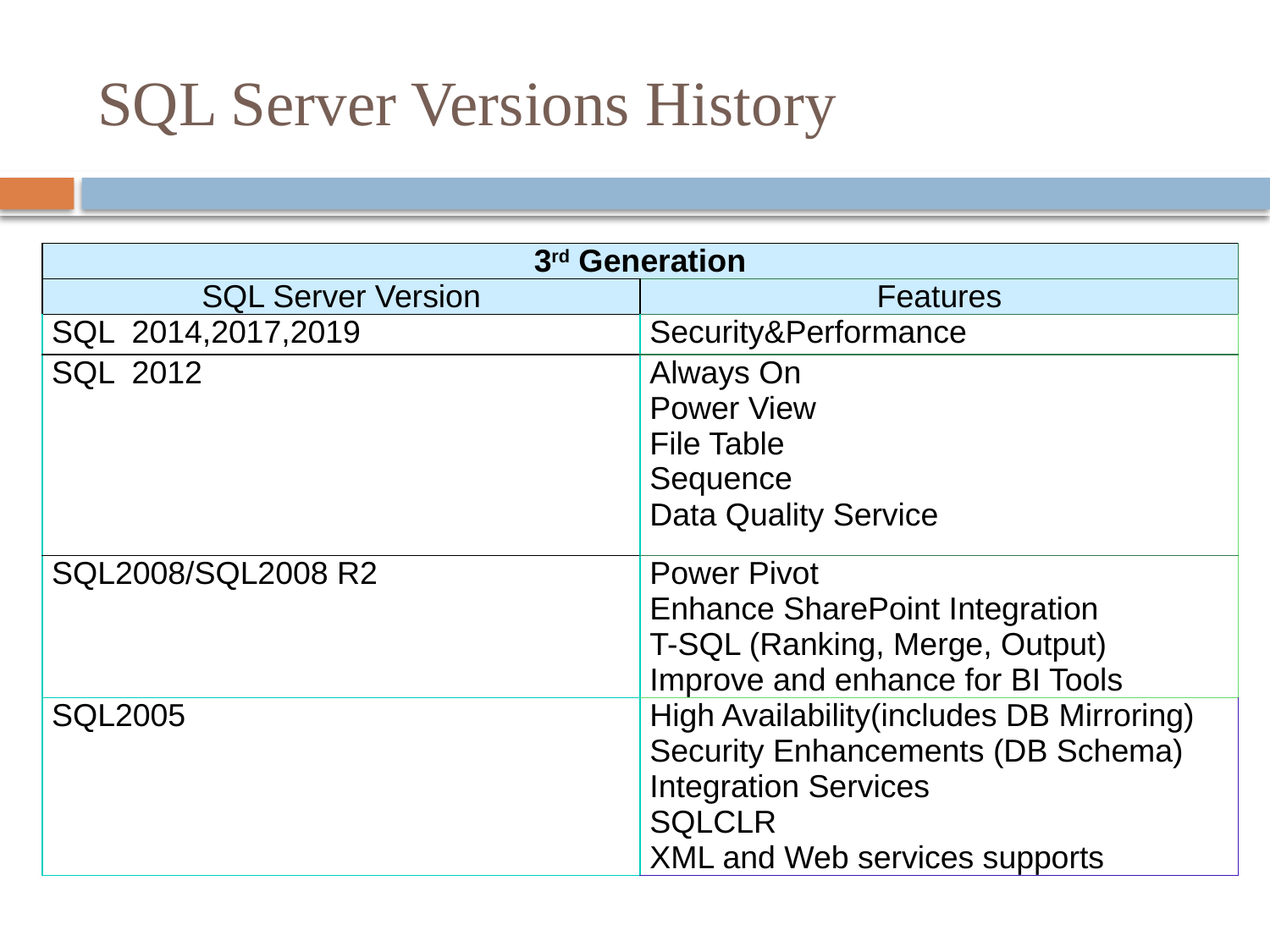

# SQL Server Versions History
| 3rd Generation |  |
| --- | --- |
| SQL Server Version | Features |
| SQL 2014,2017,2019 | Security&Performance |
| SQL 2012 | Always On Power View File Table Sequence Data Quality Service |
| SQL2008/SQL2008 R2 | Power Pivot Enhance SharePoint Integration T-SQL (Ranking, Merge, Output) Improve and enhance for BI Tools |
| SQL2005 | High Availability(includes DB Mirroring) Security Enhancements (DB Schema) Integration Services SQLCLR XML and Web services supports |